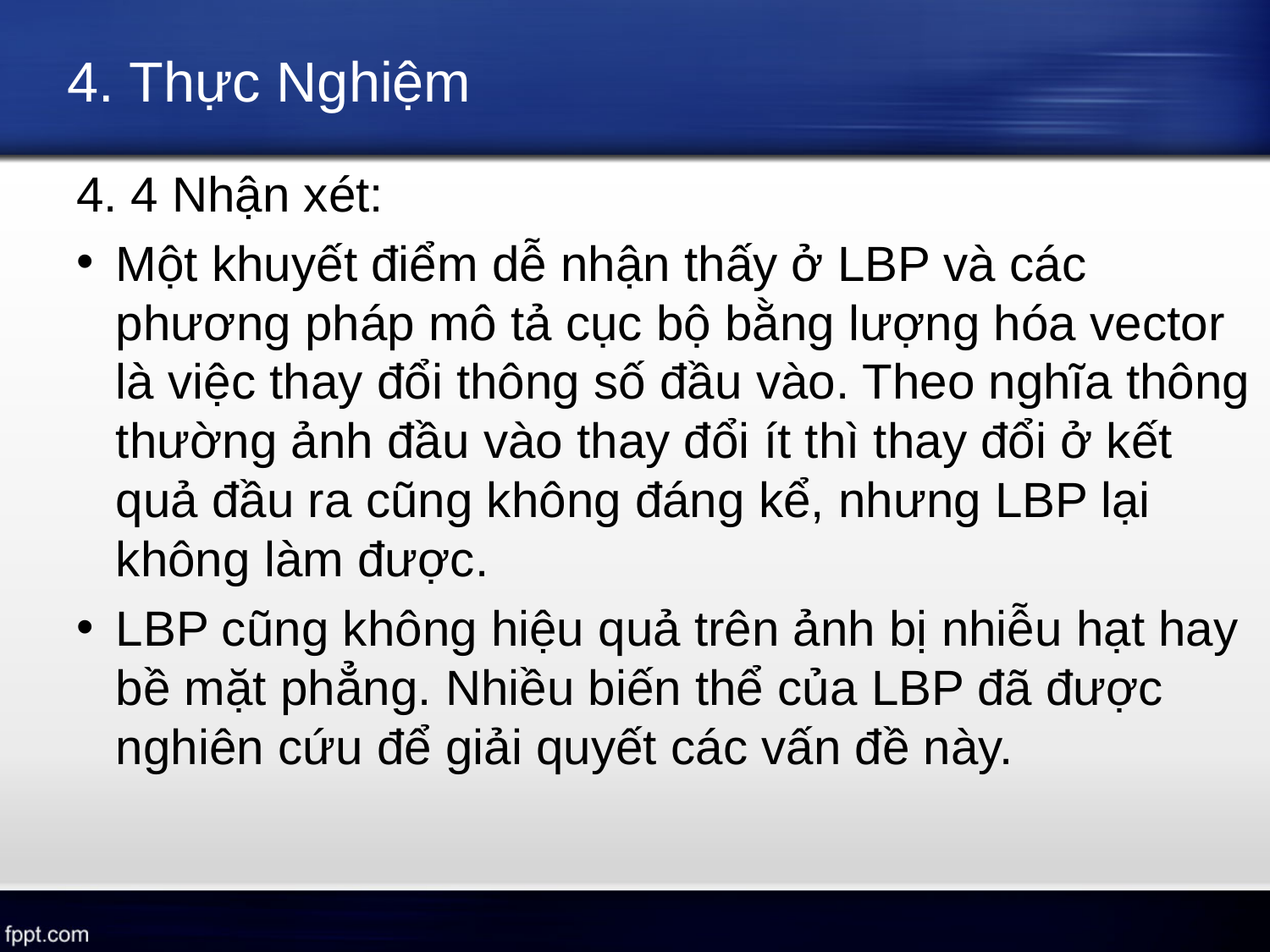

# 4. Thực Nghiệm
4. 4 Nhận xét:
Một khuyết điểm dễ nhận thấy ở LBP và các phương pháp mô tả cục bộ bằng lượng hóa vector là việc thay đổi thông số đầu vào. Theo nghĩa thông thường ảnh đầu vào thay đổi ít thì thay đổi ở kết quả đầu ra cũng không đáng kể, nhưng LBP lại không làm được.
LBP cũng không hiệu quả trên ảnh bị nhiễu hạt hay bề mặt phẳng. Nhiều biến thể của LBP đã được nghiên cứu để giải quyết các vấn đề này.